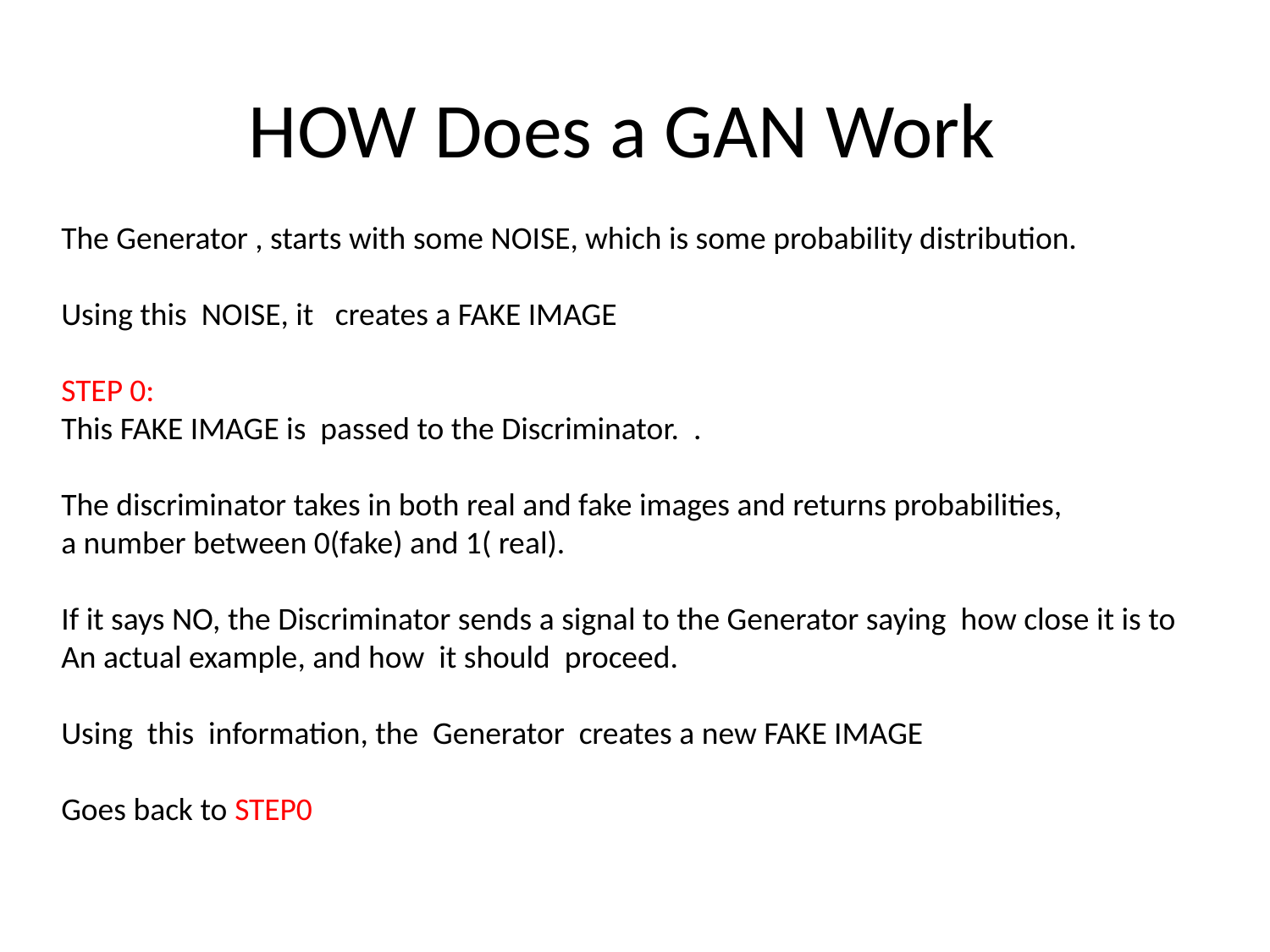

HOW Does a GAN Work
The Generator , starts with some NOISE, which is some probability distribution.

Using this  NOISE, it   creates a FAKE IMAGE

STEP 0:
This FAKE IMAGE is  passed to the Discriminator.  .

The discriminator takes in both real and fake images and returns probabilities,
a number between 0(fake) and 1( real).

If it says NO, the Discriminator sends a signal to the Generator saying  how close it is to
An actual example, and how  it should  proceed.

Using  this  information, the  Generator  creates a new FAKE IMAGE

Goes back to STEP0